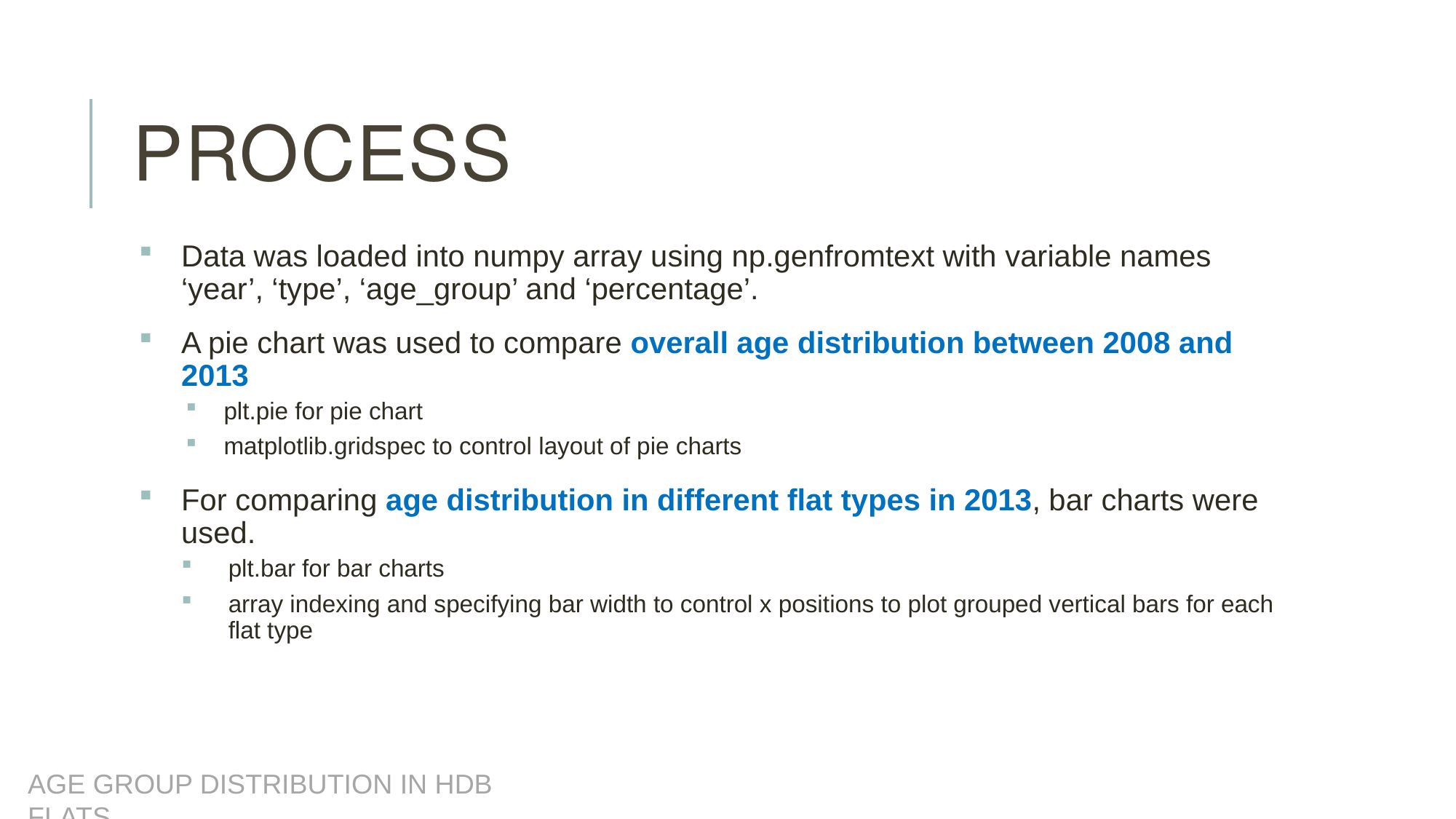

# PROCESS
Data was loaded into numpy array using np.genfromtext with variable names ‘year’, ‘type’, ‘age_group’ and ‘percentage’.
A pie chart was used to compare overall age distribution between 2008 and 2013
plt.pie for pie chart
matplotlib.gridspec to control layout of pie charts
For comparing age distribution in different flat types in 2013, bar charts were used.
plt.bar for bar charts
array indexing and specifying bar width to control x positions to plot grouped vertical bars for each flat type
Age group distribution in HDB Flats